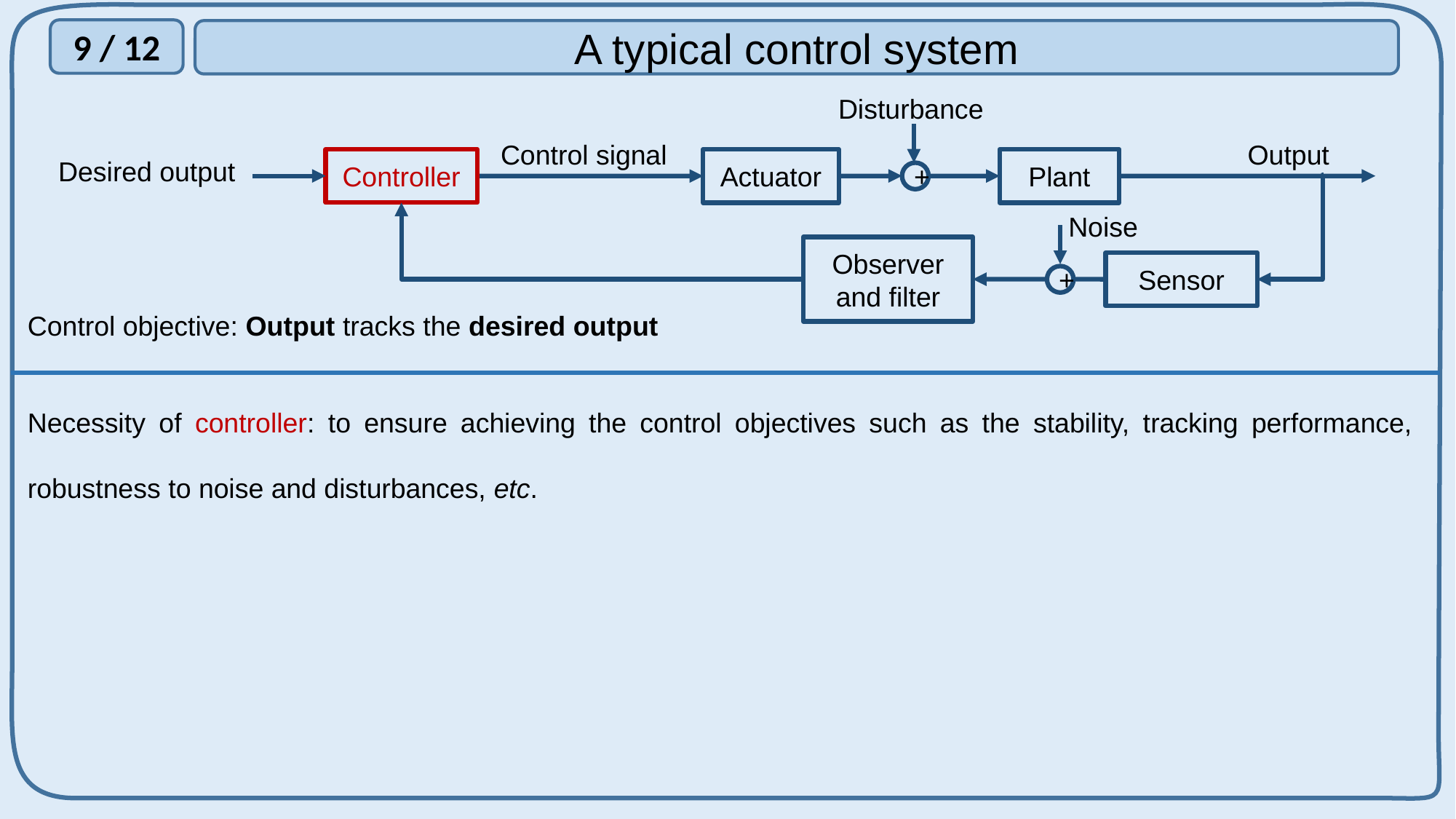

9 / 12
A typical control system
Disturbance
Control signal
Output
Controller
Desired output
Actuator
Plant
+
Noise
Observer
and filter
Sensor
+
Control objective: Output tracks the desired output
Necessity of controller: to ensure achieving the control objectives such as the stability, tracking performance, robustness to noise and disturbances, etc.